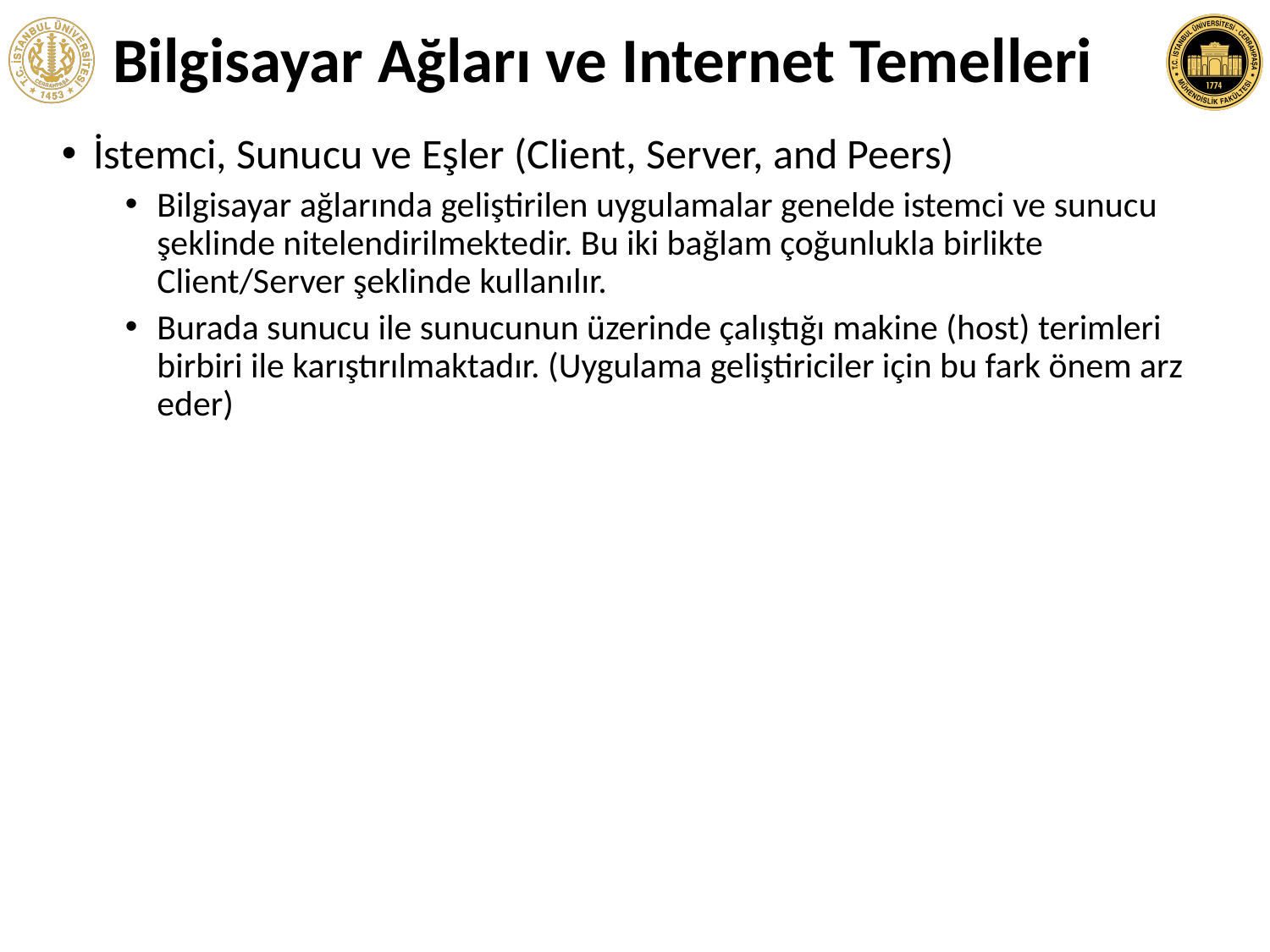

# Bilgisayar Ağları ve Internet Temelleri
İstemci, Sunucu ve Eşler (Client, Server, and Peers)
Bilgisayar ağlarında geliştirilen uygulamalar genelde istemci ve sunucu şeklinde nitelendirilmektedir. Bu iki bağlam çoğunlukla birlikte Client/Server şeklinde kullanılır.
Burada sunucu ile sunucunun üzerinde çalıştığı makine (host) terimleri birbiri ile karıştırılmaktadır. (Uygulama geliştiriciler için bu fark önem arz eder)